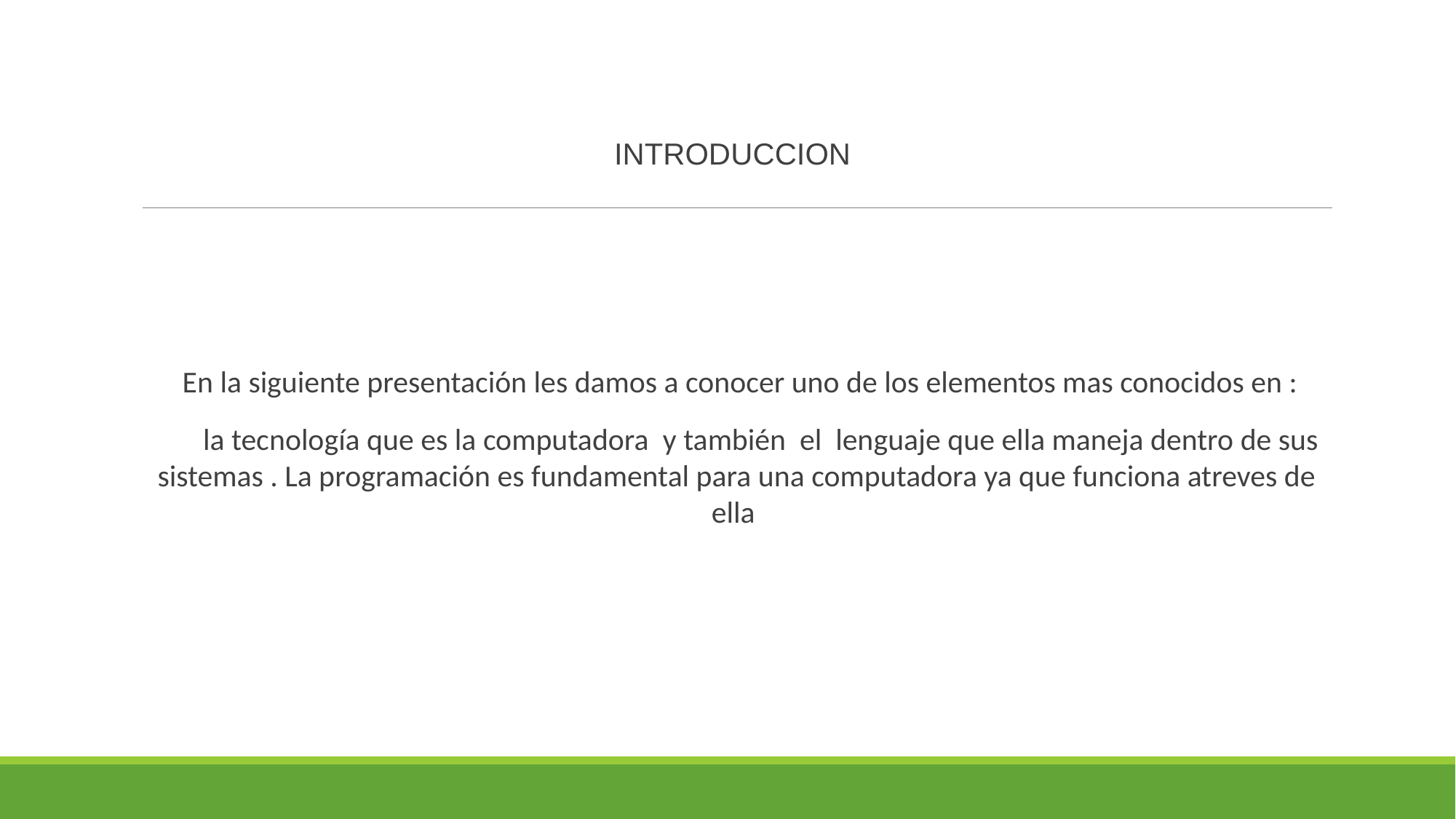

INTRODUCCION

 En la siguiente presentación les damos a conocer uno de los elementos mas conocidos en :
       la tecnología que es la computadora  y también  el  lenguaje que ella maneja dentro de sus sistemas . La programación es fundamental para una computadora ya que funciona atreves de ella